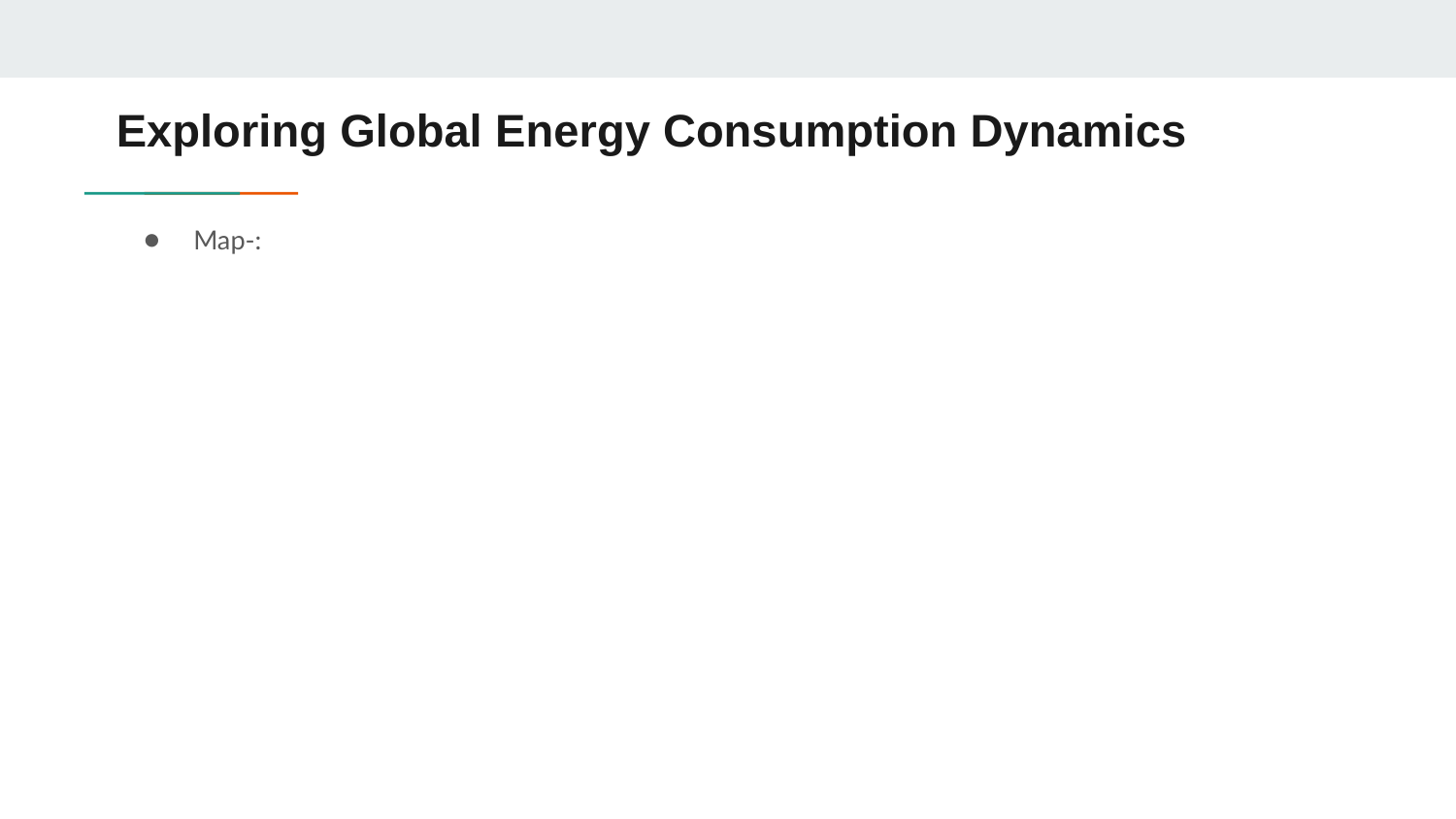

# Exploring Global Energy Consumption Dynamics
Map-: